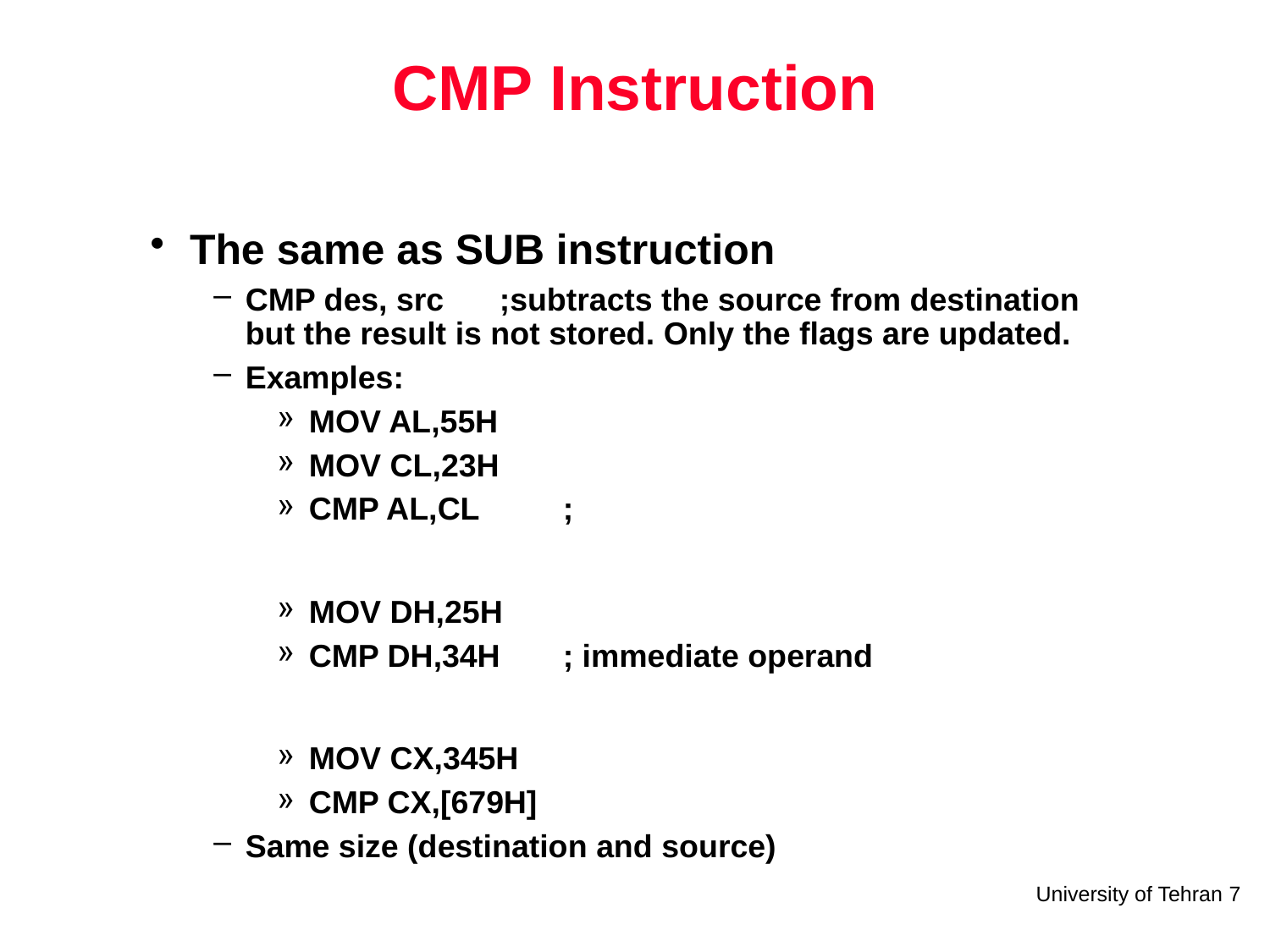

# CMP Instruction
The same as SUB instruction
CMP des, src	;subtracts the source from destination but the result is not stored. Only the flags are updated.
Examples:
MOV AL,55H
MOV CL,23H
CMP AL,CL	;

MOV DH,25H
CMP DH,34H	; immediate operand

MOV CX,345H
CMP CX,[679H]
Same size (destination and source)